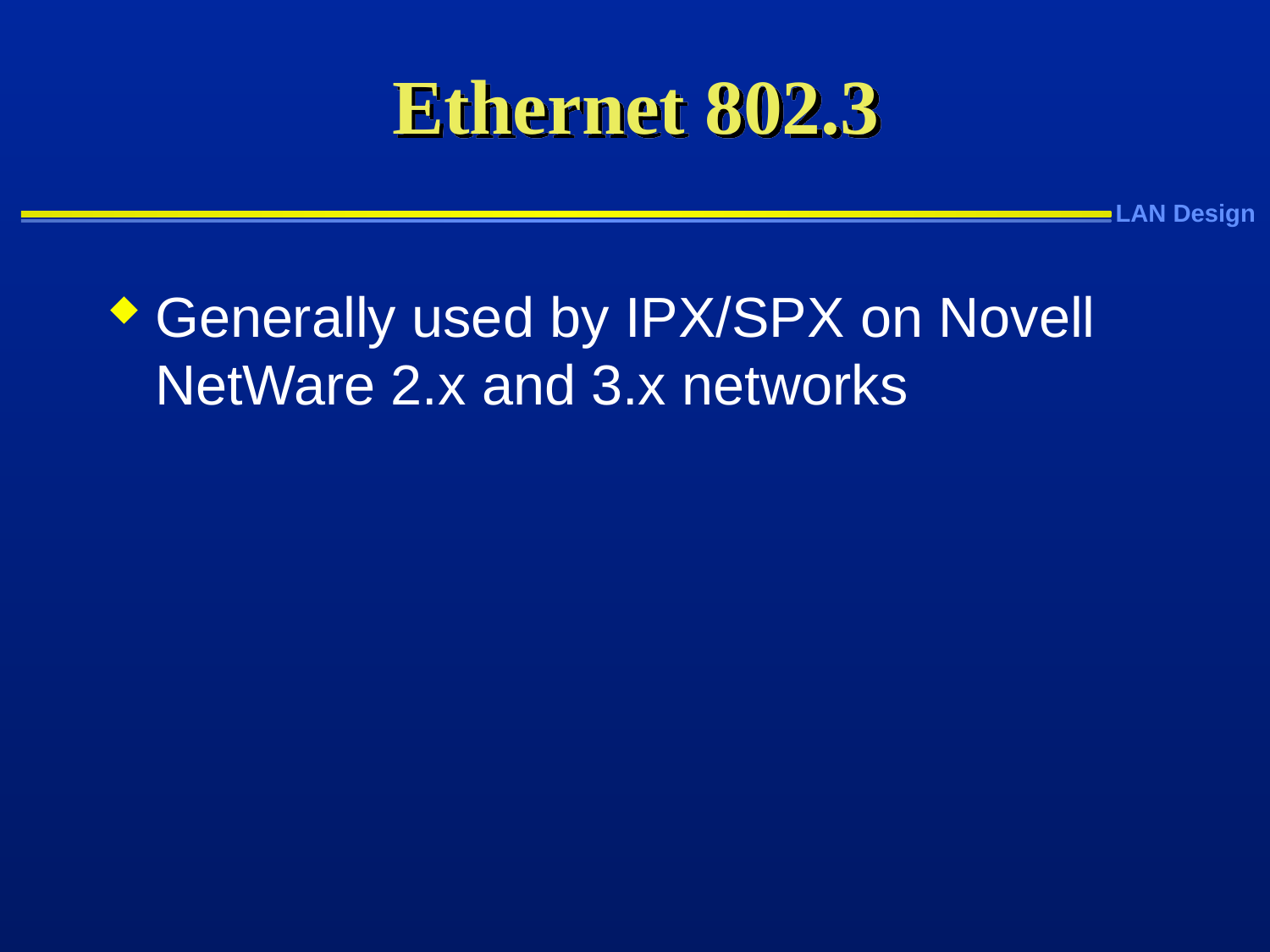

# Ethernet 802.3
Generally used by IPX/SPX on Novell NetWare 2.x and 3.x networks